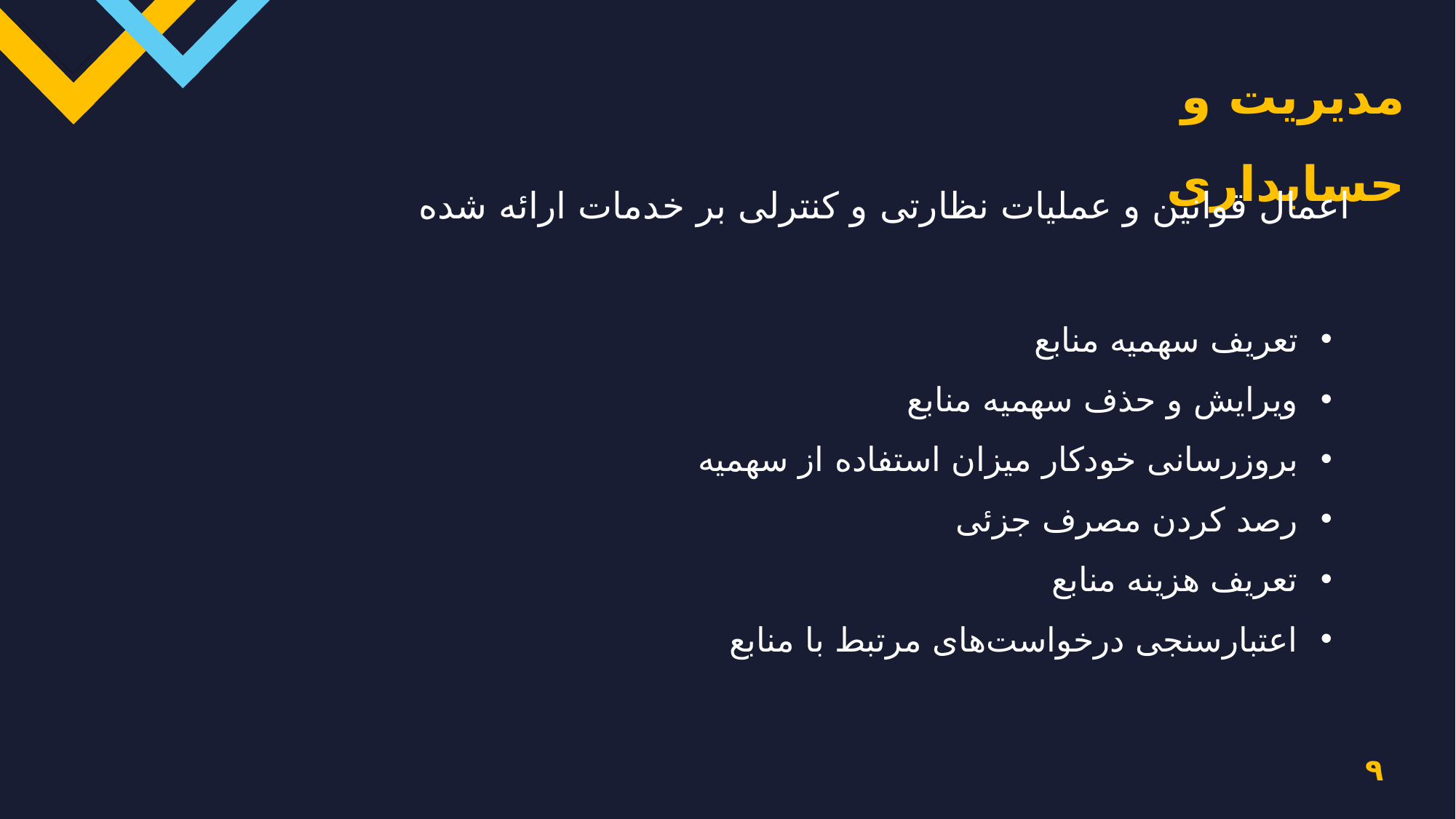

مدیریت و حسابداری
اعمال قوانین و عملیات نظارتی و کنترلی بر خدمات ارائه شده
تعریف سهمیه منابع
ویرایش و حذف سهمیه منابع
بروزرسانی خودکار میزان استفاده از سهمیه
رصد کردن مصرف جزئی
تعریف هزینه منابع
اعتبارسنجی درخواست‌های مرتبط با منابع
۹